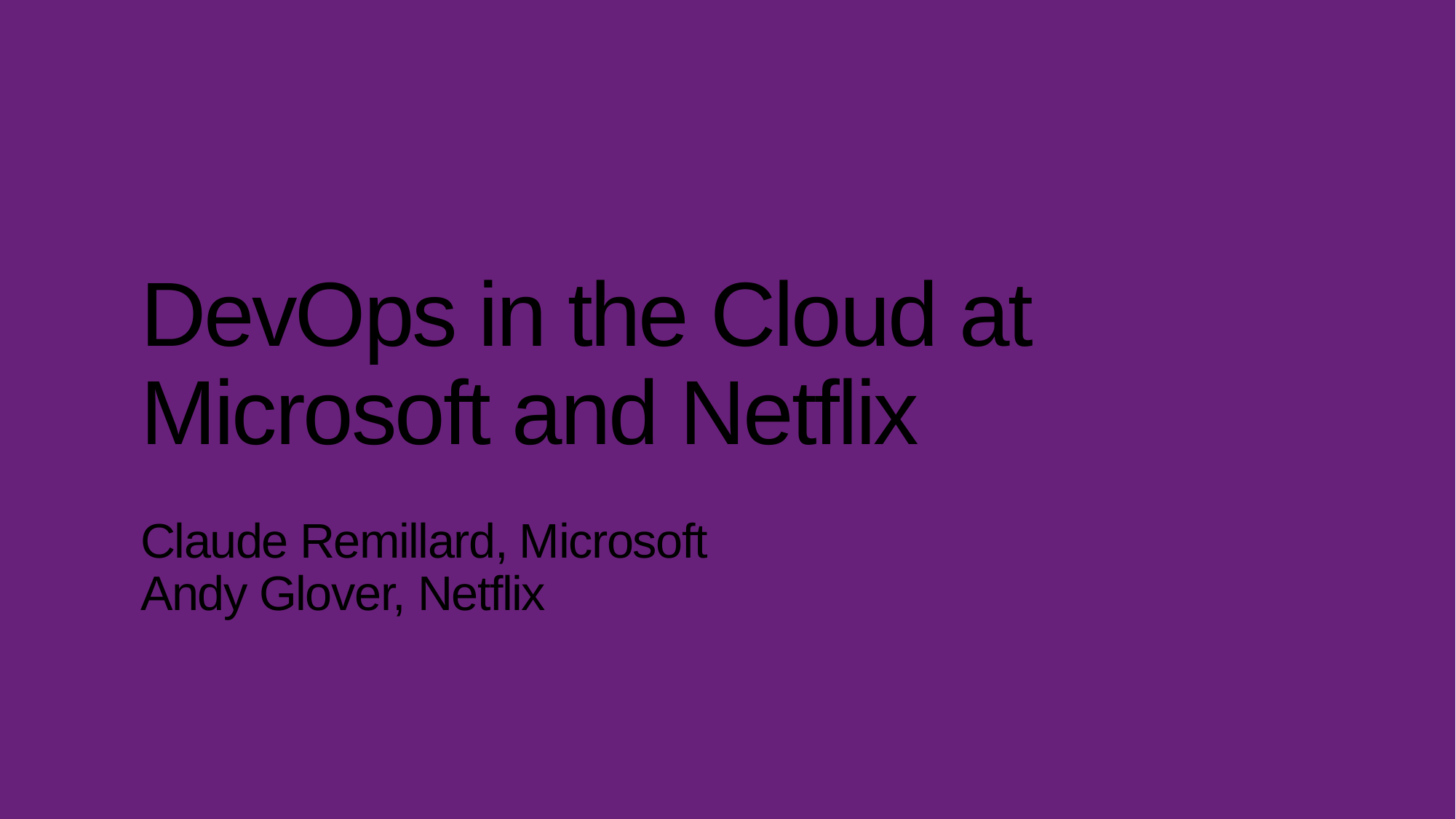

# DevOps in the Cloud at Microsoft and Netflix
Claude Remillard, Microsoft
Andy Glover, Netflix